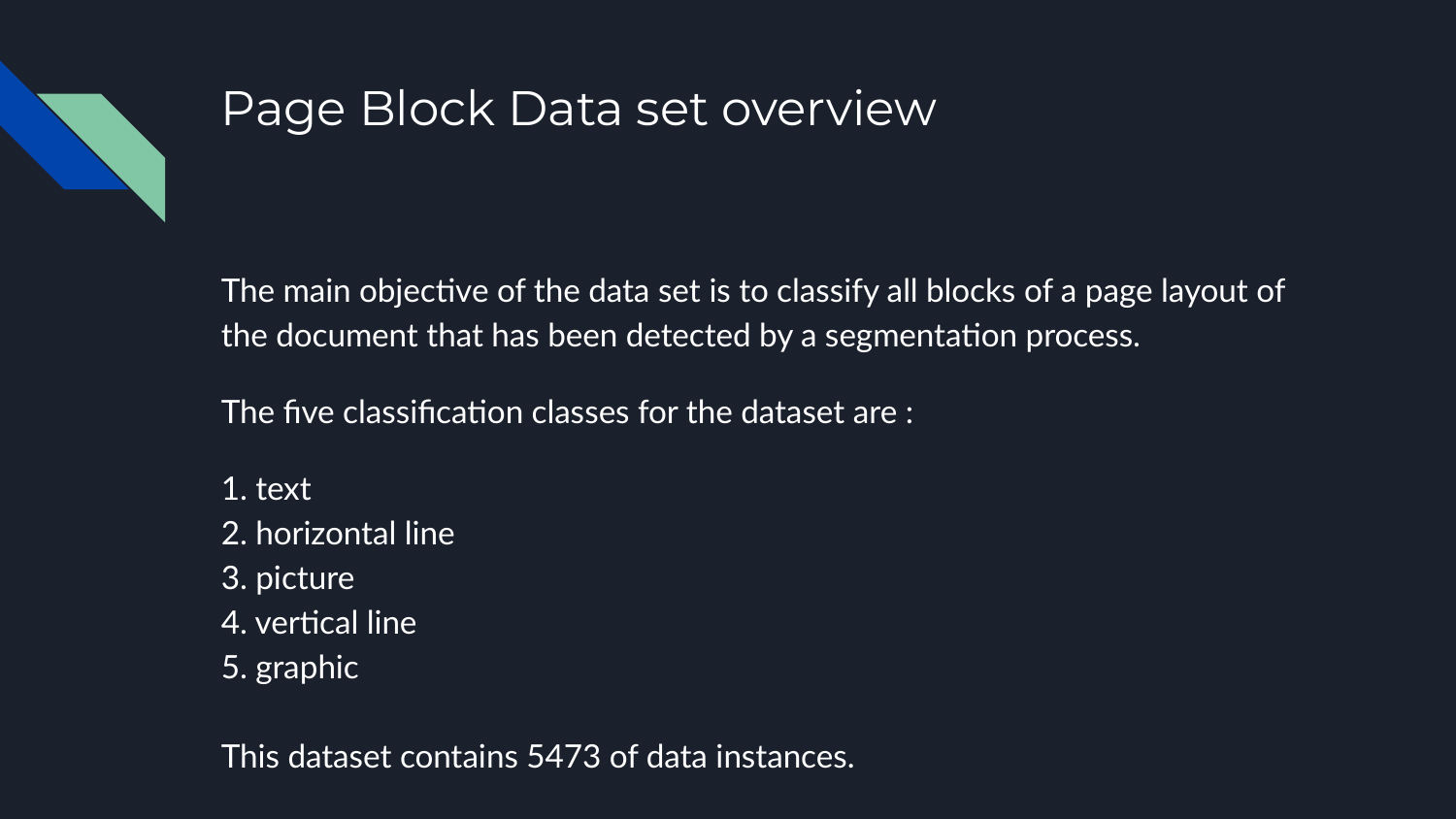

# Page Block Data set overview
The main objective of the data set is to classify all blocks of a page layout of the document that has been detected by a segmentation process.
The five classification classes for the dataset are :
1. text
2. horizontal line
3. picture
4. vertical line
5. graphic

This dataset contains 5473 of data instances.